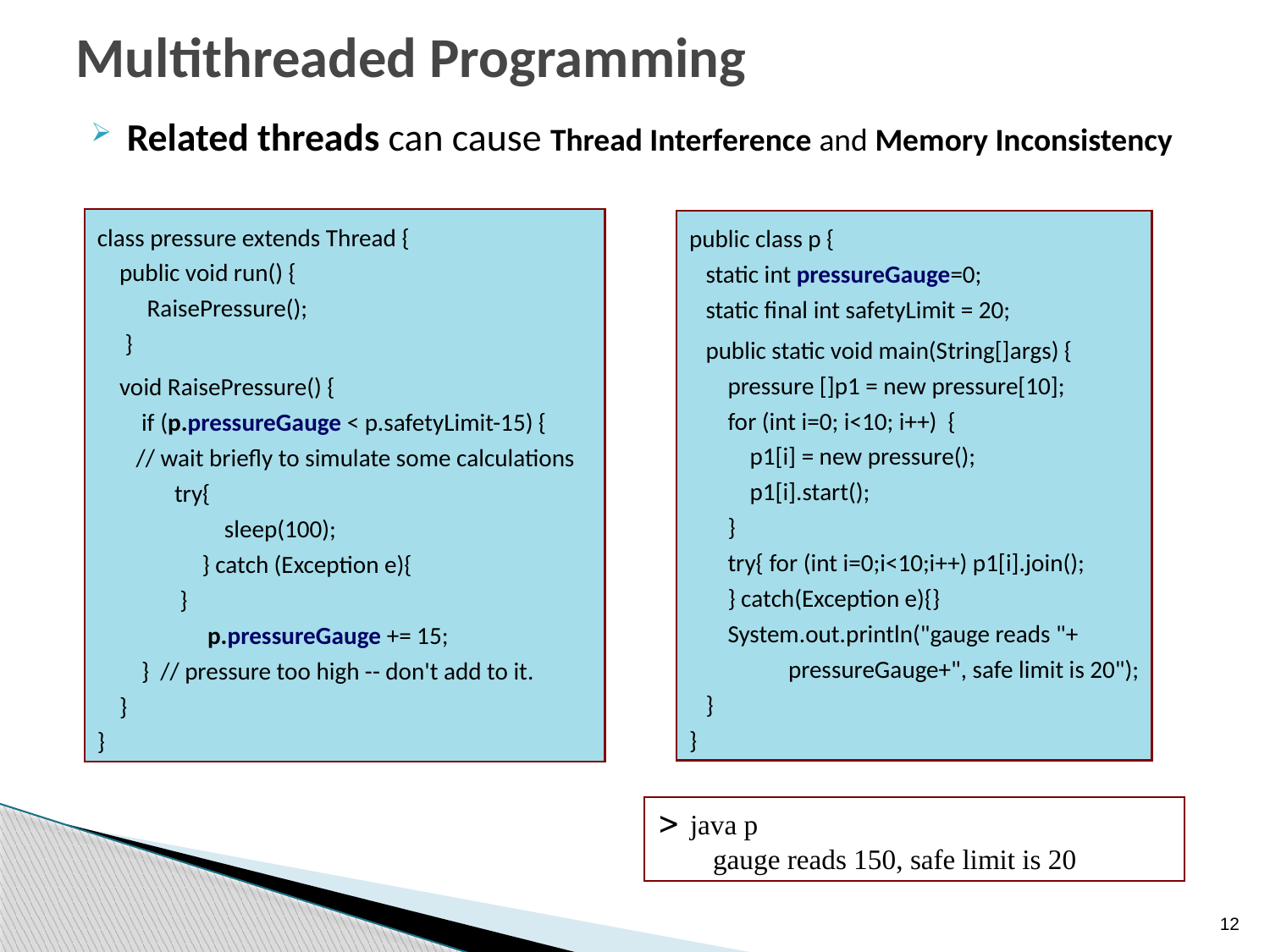

# Multithreaded Programming
Related threads can cause Thread Interference and Memory Inconsistency

class pressure extends Thread {
    public void run() {
         RaisePressure();
     }

    void RaisePressure() {
        if (p.pressureGauge < p.safetyLimit-15) {
       // wait briefly to simulate some calculations
              try{
	sleep(100);
                   } catch (Exception e){
               }
                    p.pressureGauge += 15;
        }  // pressure too high -- don't add to it.
    }
}
public class p {
   static int pressureGauge=0;
   static final int safetyLimit = 20;

   public static void main(String[]args) {
       pressure []p1 = new pressure[10];
       for (int i=0; i<10; i++)  {
           p1[i] = new pressure();
           p1[i].start();
       }
       try{ for (int i=0;i<10;i++) p1[i].join();
       } catch(Exception e){}
       System.out.println("gauge reads "+
                  pressureGauge+", safe limit is 20");
   }
}
> java p
        gauge reads 150, safe limit is 20
12